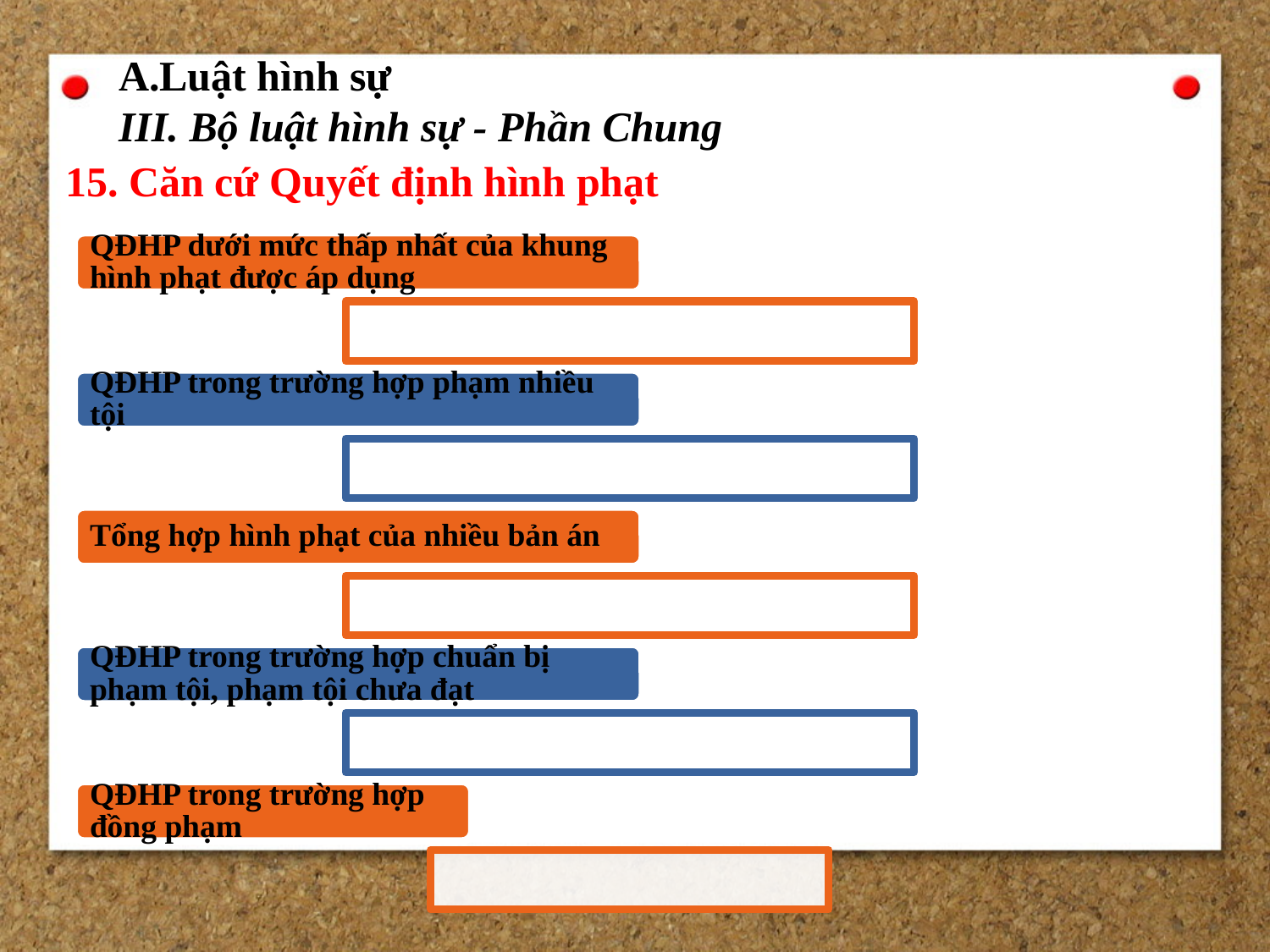

A.Luật hình sự
III. Bộ luật hình sự - Phần Chung

15. Căn cứ Quyết định hình phạt

QĐHP dưới mức thấp nhất của khung hình phạt được áp dụng

QĐHP trong trường hợp phạm nhiều tội

Tổng hợp hình phạt của nhiều bản án

QĐHP trong trường hợp chuẩn bị phạm tội, phạm tội chưa đạt

QĐHP trong trường hợp đồng phạm